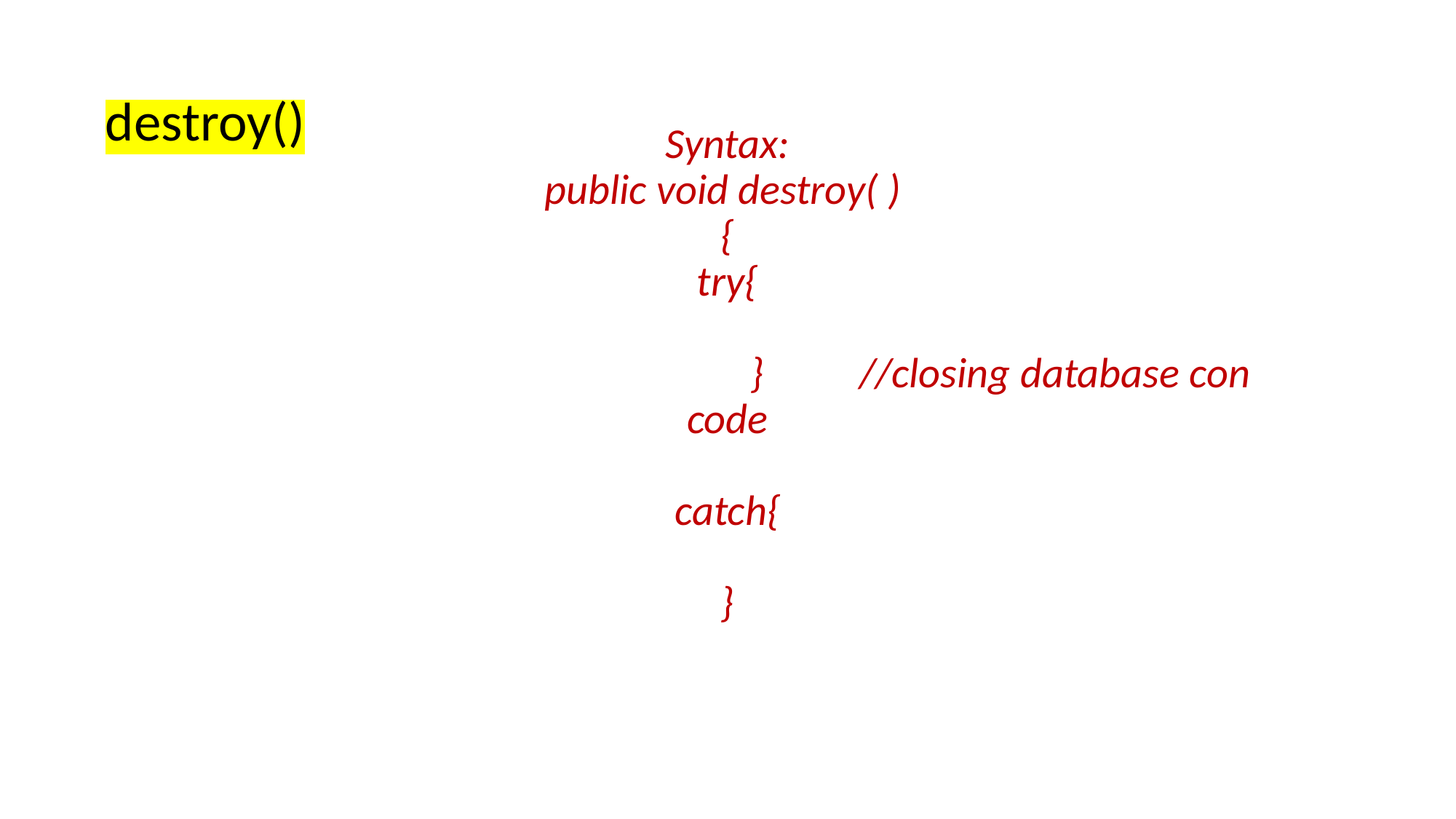

destroy()
# Syntax: public void destroy( ) { try{ }	//closing database con code catch{ }